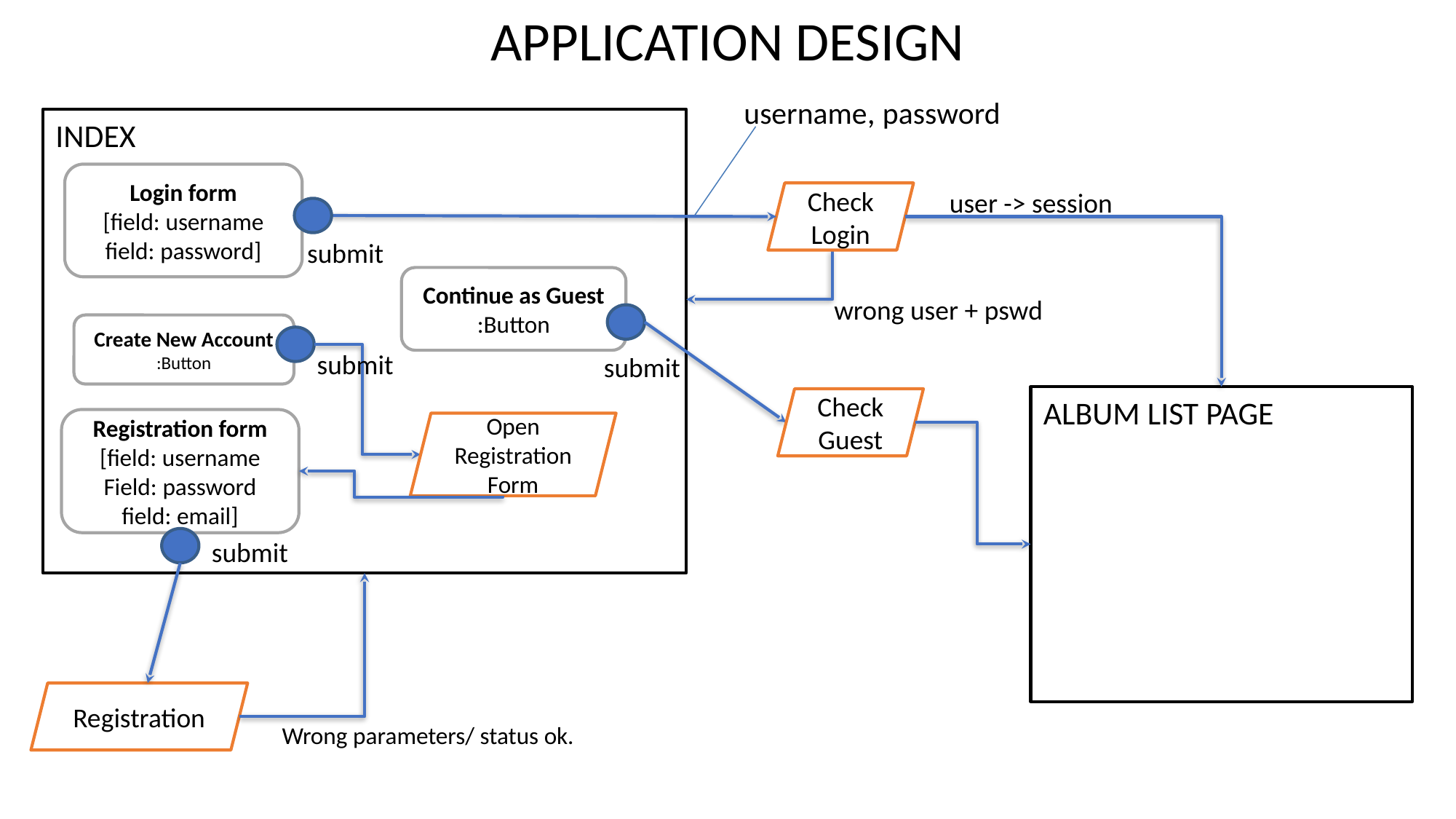

APPLICATION DESIGN
username, password
INDEX
Login form
[field: username
field: password]
user -> session
Check
Login

submit
Continue as Guest
:Button
wrong user + pswd

Create New Account
:Button

submit
submit
ALBUM LIST PAGE
Check
Guest

Registration form
[field: username
Field: password
field: email]

Open Registration Form

submit
Registration
Wrong parameters/ status ok.